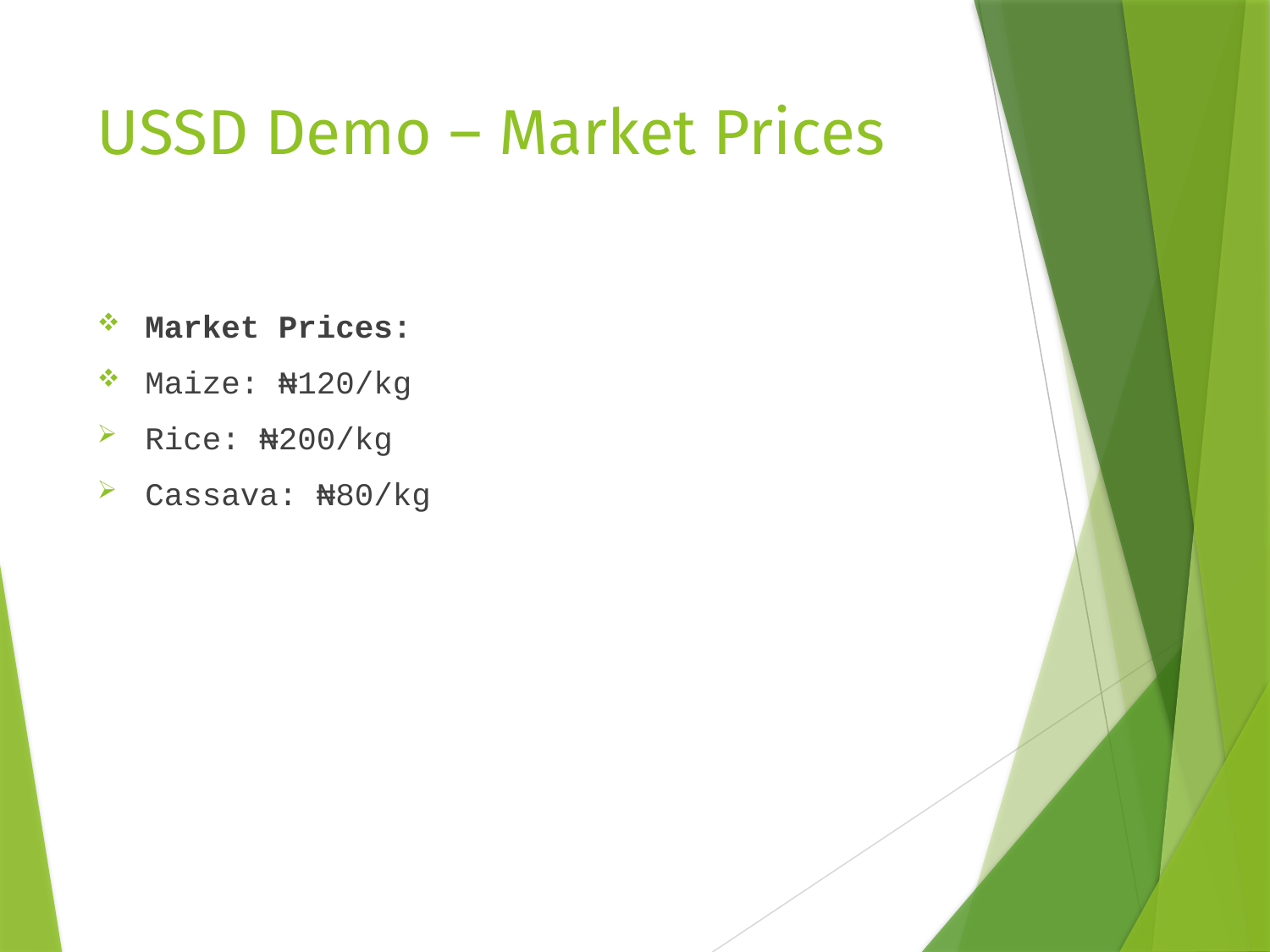

# USSD Demo – Market Prices
Market Prices:
Maize: ₦120/kg
Rice: ₦200/kg
Cassava: ₦80/kg